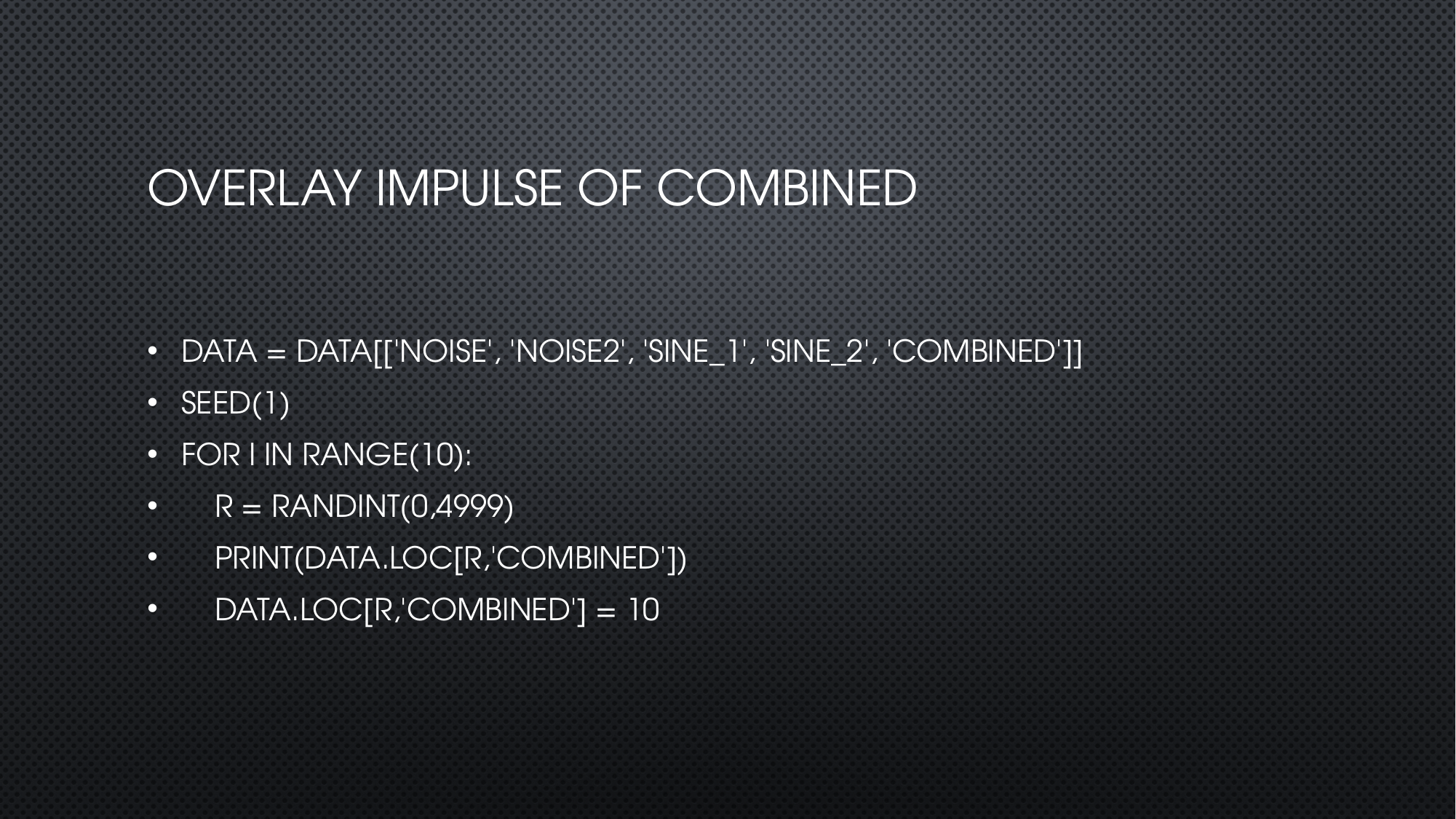

# overlay impulse of Combined
data = data[['noise', 'noise2', 'sine_1', 'sine_2', 'combined']]
seed(1)
for i in range(10):
    r = randint(0,4999)
    print(data.loc[r,'combined'])
    data.loc[r,'combined'] = 10